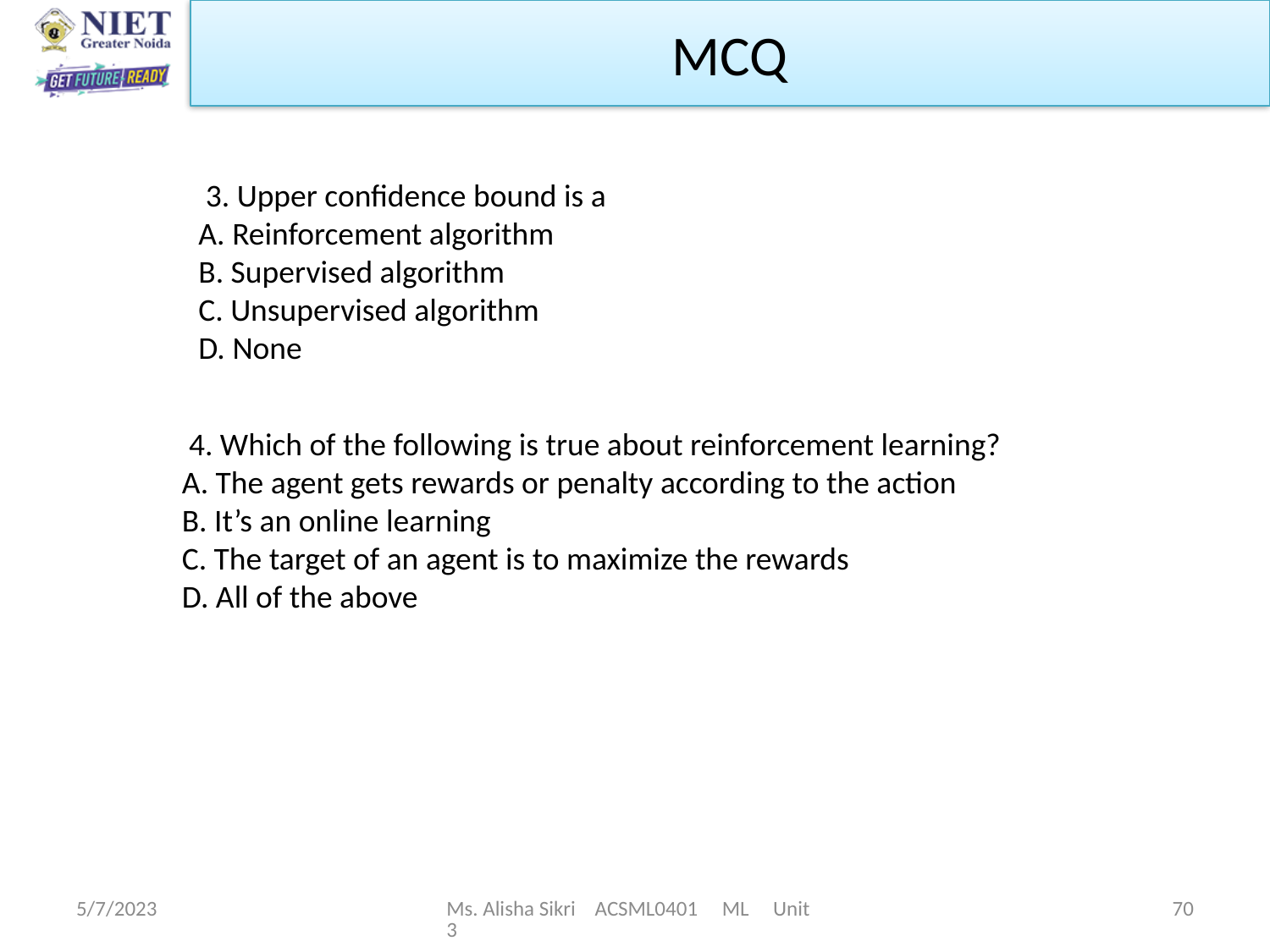

MCQ
 3. Upper confidence bound is a
A. Reinforcement algorithm
B. Supervised algorithm
C. Unsupervised algorithm
D. None
 4. Which of the following is true about reinforcement learning?
A. The agent gets rewards or penalty according to the action
B. It’s an online learning
C. The target of an agent is to maximize the rewards
D. All of the above
5/7/2023
Ms. Alisha Sikri    ACSML0401     ML     Unit 3
70